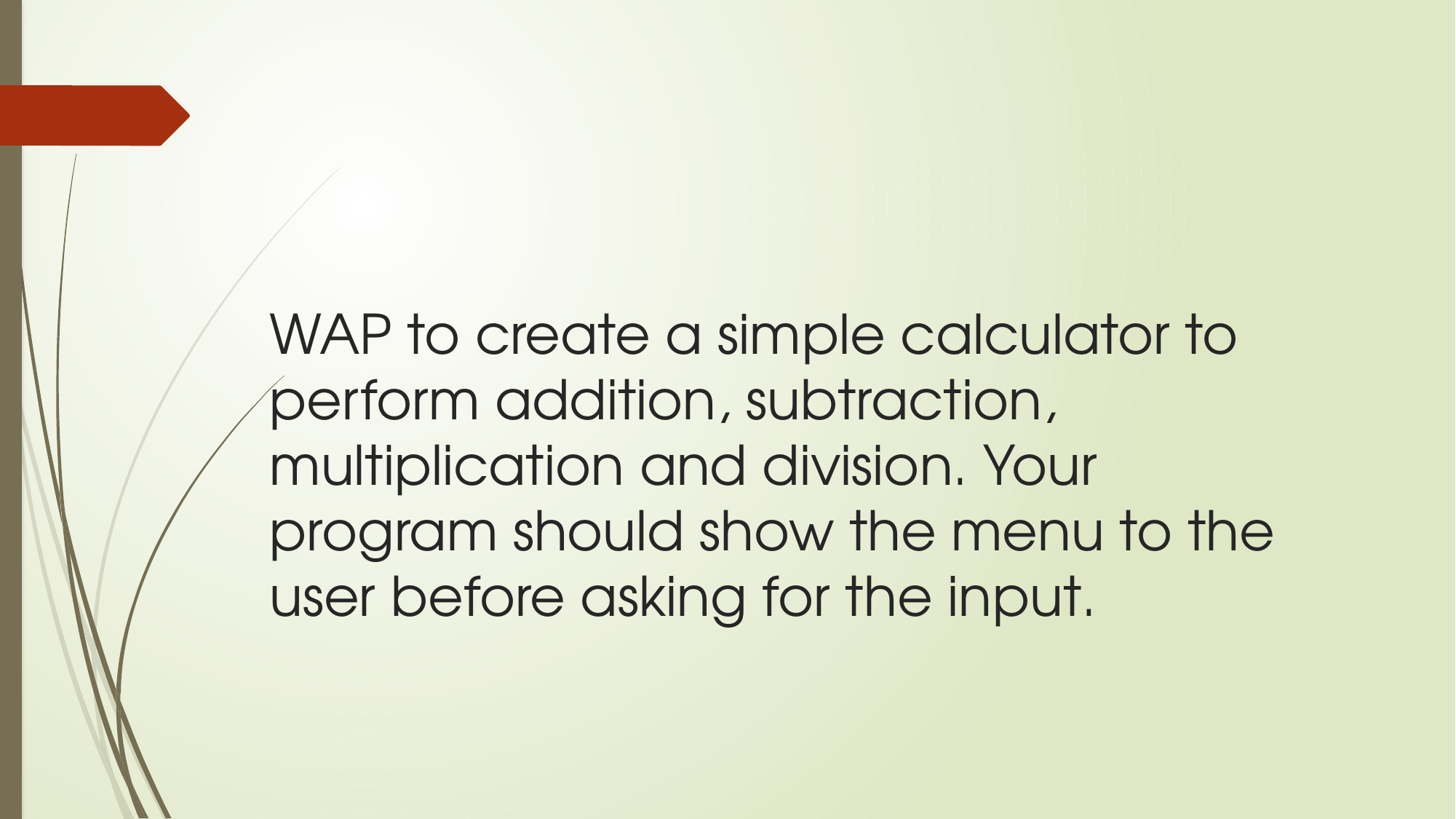

# WAP to create a simple calculator to perform addition, subtraction, multiplication and division. Your program should show the menu to the user before asking for the input.